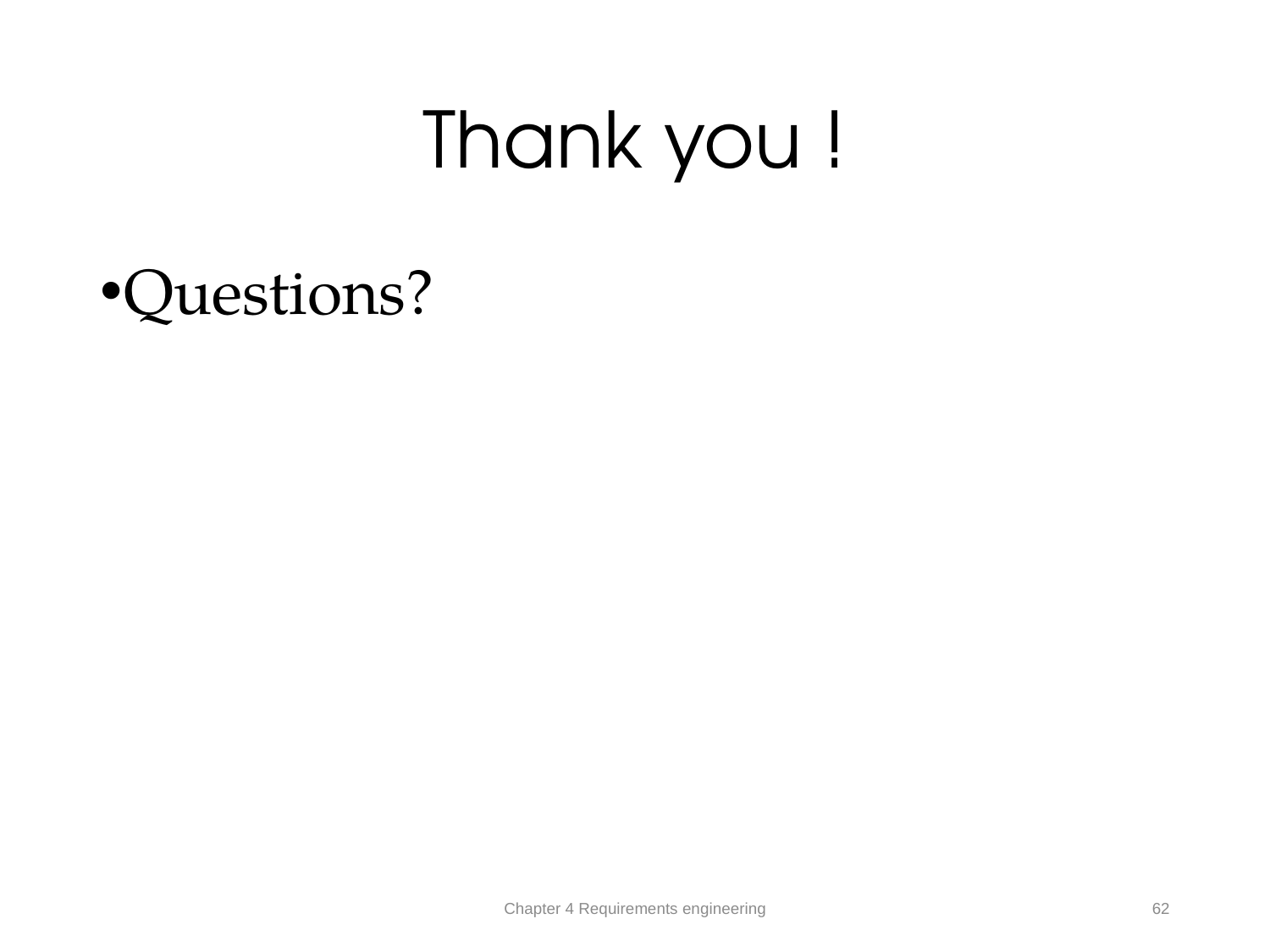

# Thank you !
Questions?
Chapter 4 Requirements engineering
62